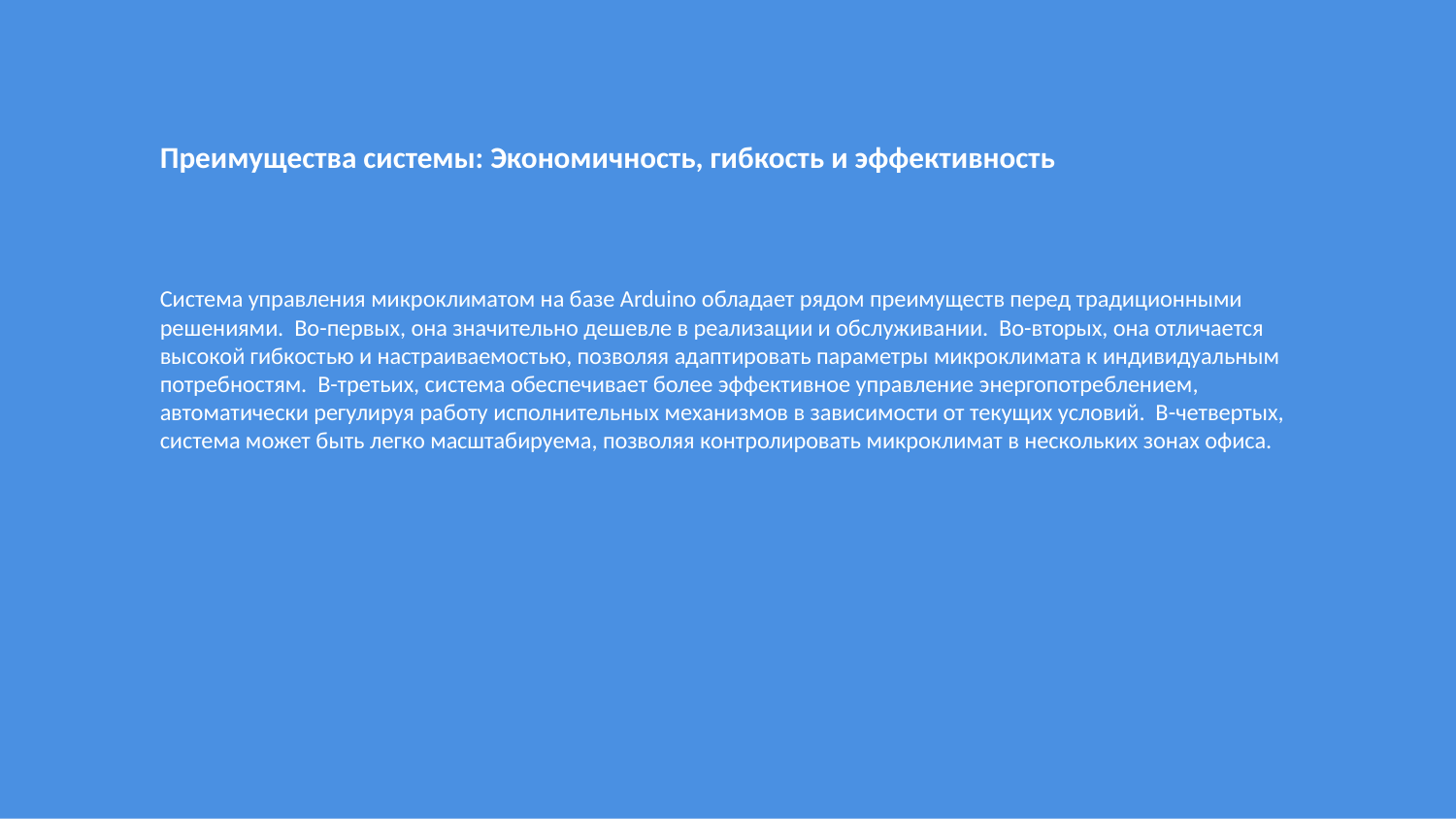

Преимущества системы: Экономичность, гибкость и эффективность
Система управления микроклиматом на базе Arduino обладает рядом преимуществ перед традиционными решениями.  Во-первых, она значительно дешевле в реализации и обслуживании.  Во-вторых, она отличается высокой гибкостью и настраиваемостью, позволяя адаптировать параметры микроклимата к индивидуальным потребностям.  В-третьих, система обеспечивает более эффективное управление энергопотреблением, автоматически регулируя работу исполнительных механизмов в зависимости от текущих условий.  В-четвертых, система может быть легко масштабируема, позволяя контролировать микроклимат в нескольких зонах офиса.